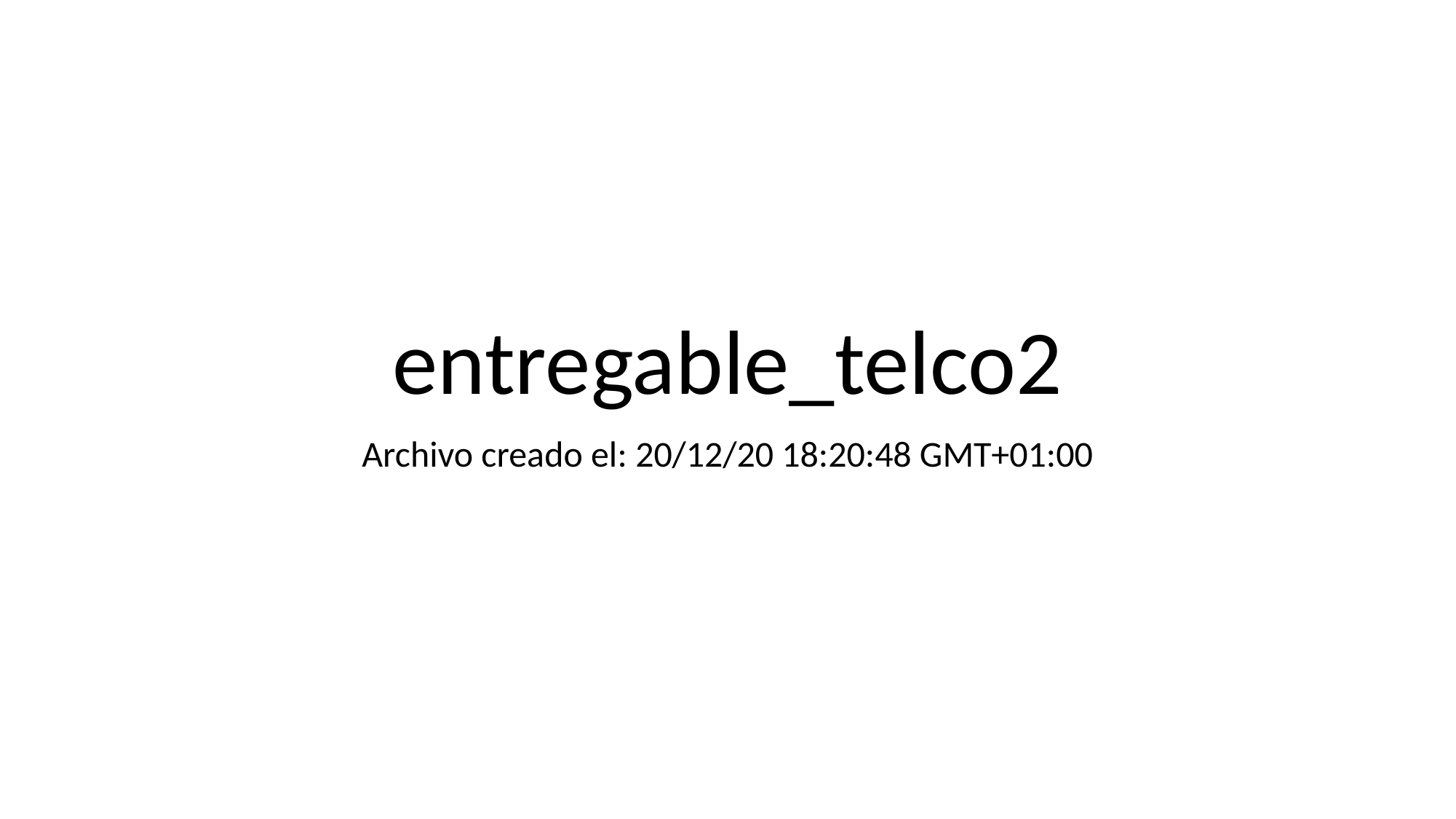

# entregable_telco2
Archivo creado el: 20/12/20 18:20:48 GMT+01:00